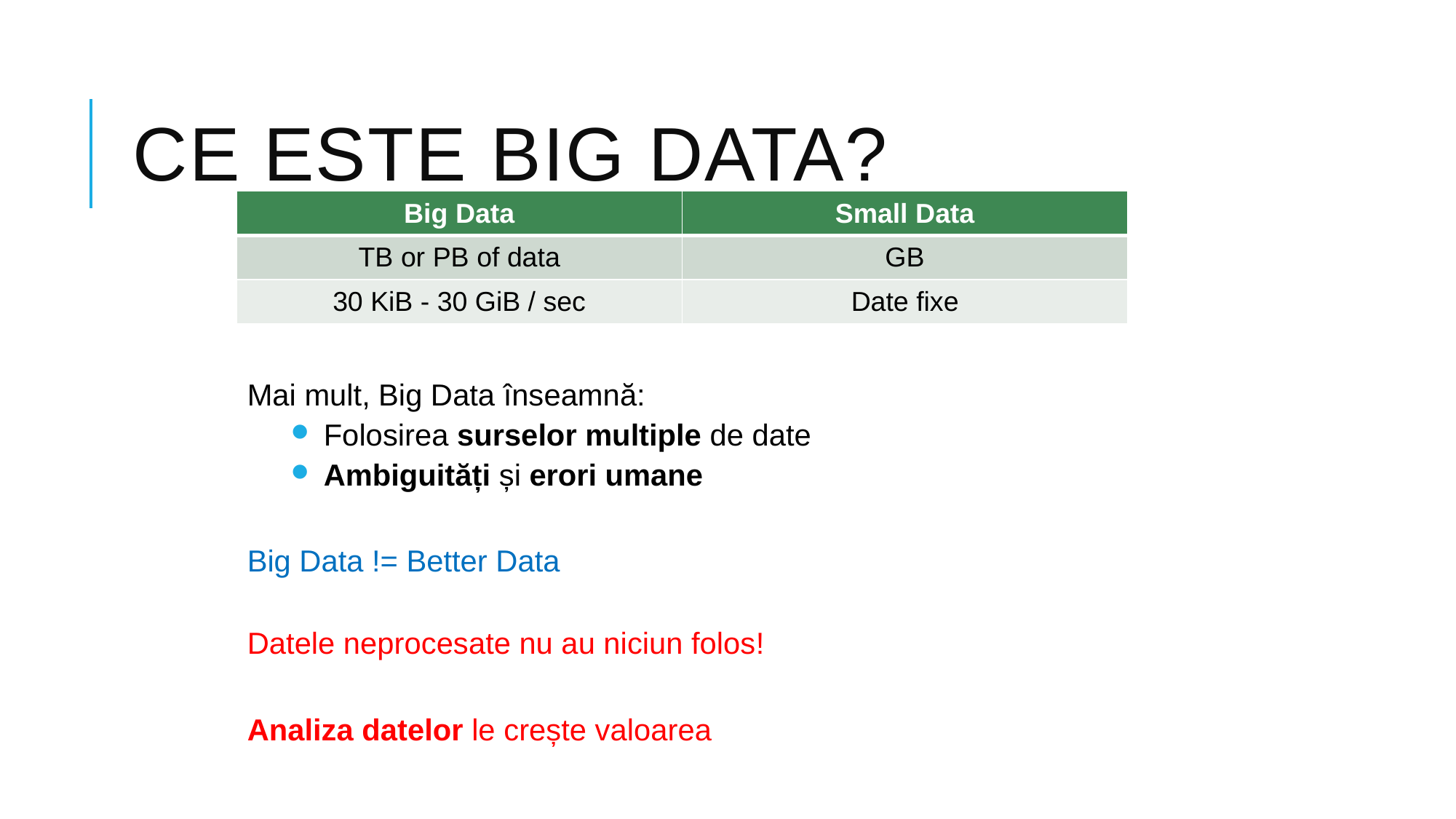

# Ce este Big Data?
| Big Data | Small Data |
| --- | --- |
| >TB, PB | GB |
| 30 KiB - 30 GiB / sec | Date fixe |
| Big Data |
| --- |
| TB or PB of data |
Mai mult, Big Data înseamnă:
Folosirea surselor multiple de date
Ambiguități și erori umane

Big Data != Better Data

Datele neprocesate nu au niciun folos!

Analiza datelor le crește valoarea